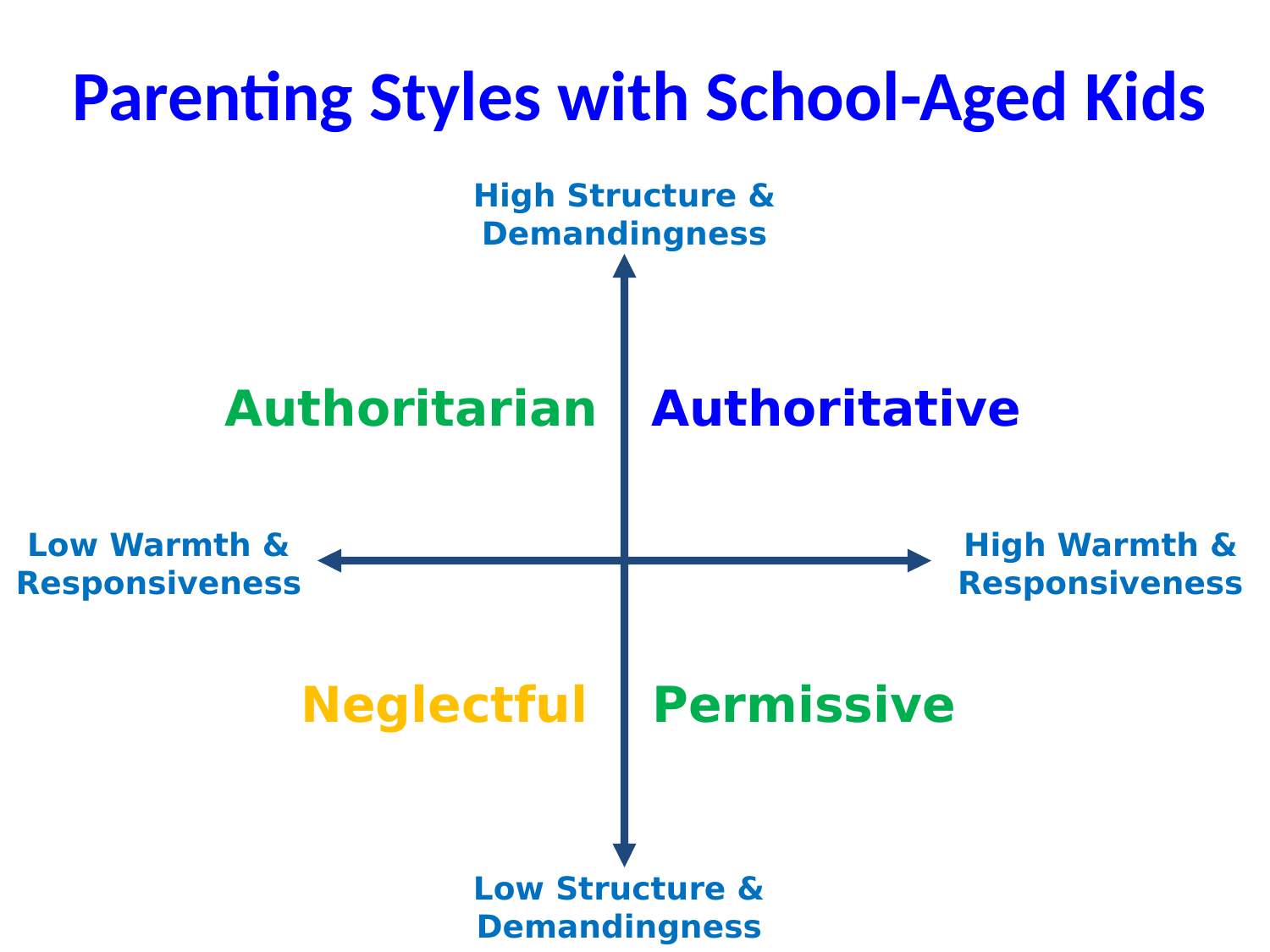

# Parenting Styles with School-Aged Kids
High Structure &
Demandingness

Authoritarian
Authoritative
Low Warmth &
Responsiveness
High Warmth &
Responsiveness
Neglectful
Permissive
Low Structure &
Demandingness